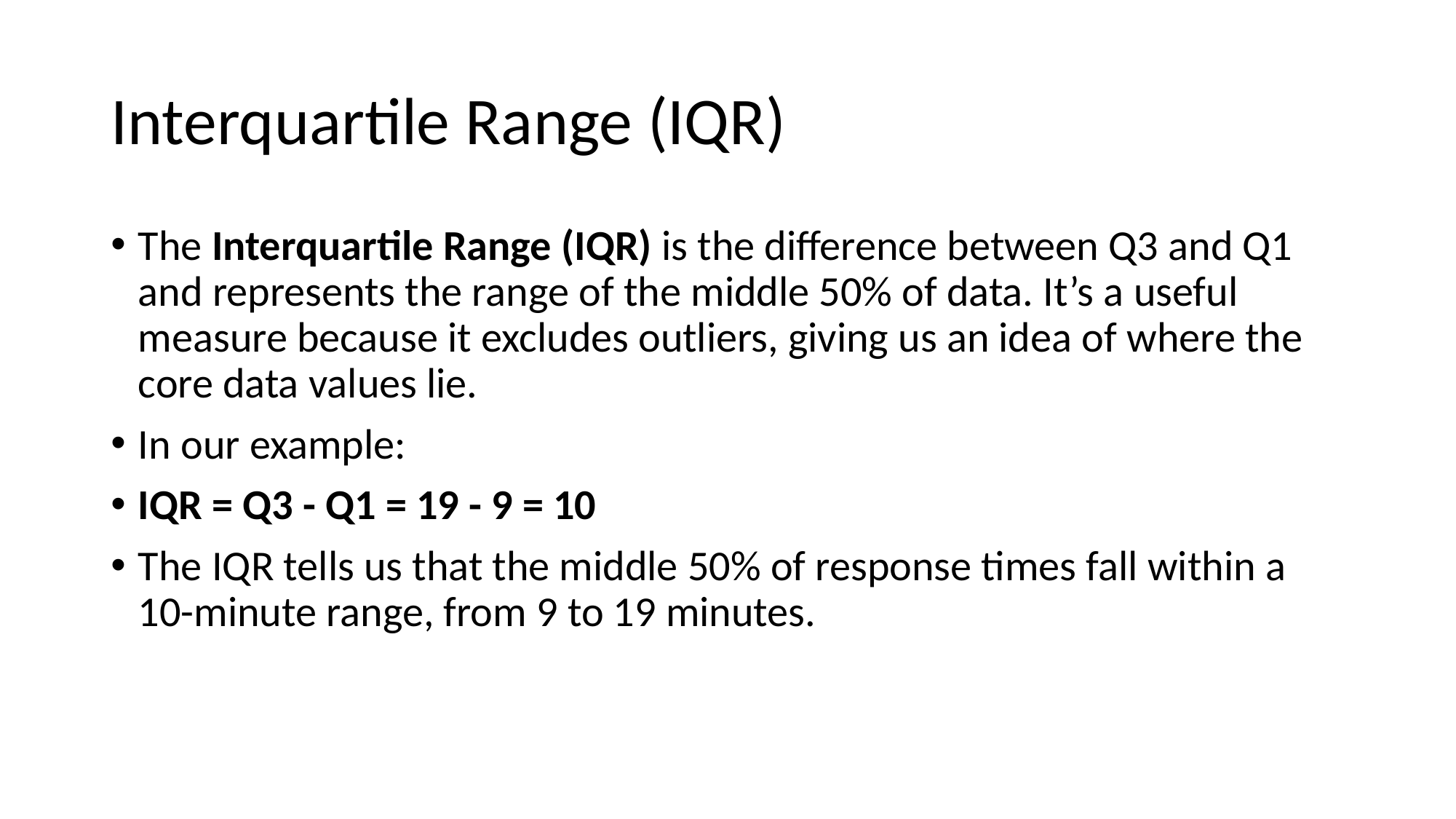

# Interquartile Range (IQR)
The Interquartile Range (IQR) is the difference between Q3 and Q1 and represents the range of the middle 50% of data. It’s a useful measure because it excludes outliers, giving us an idea of where the core data values lie.
In our example:
IQR = Q3 - Q1 = 19 - 9 = 10
The IQR tells us that the middle 50% of response times fall within a 10-minute range, from 9 to 19 minutes.